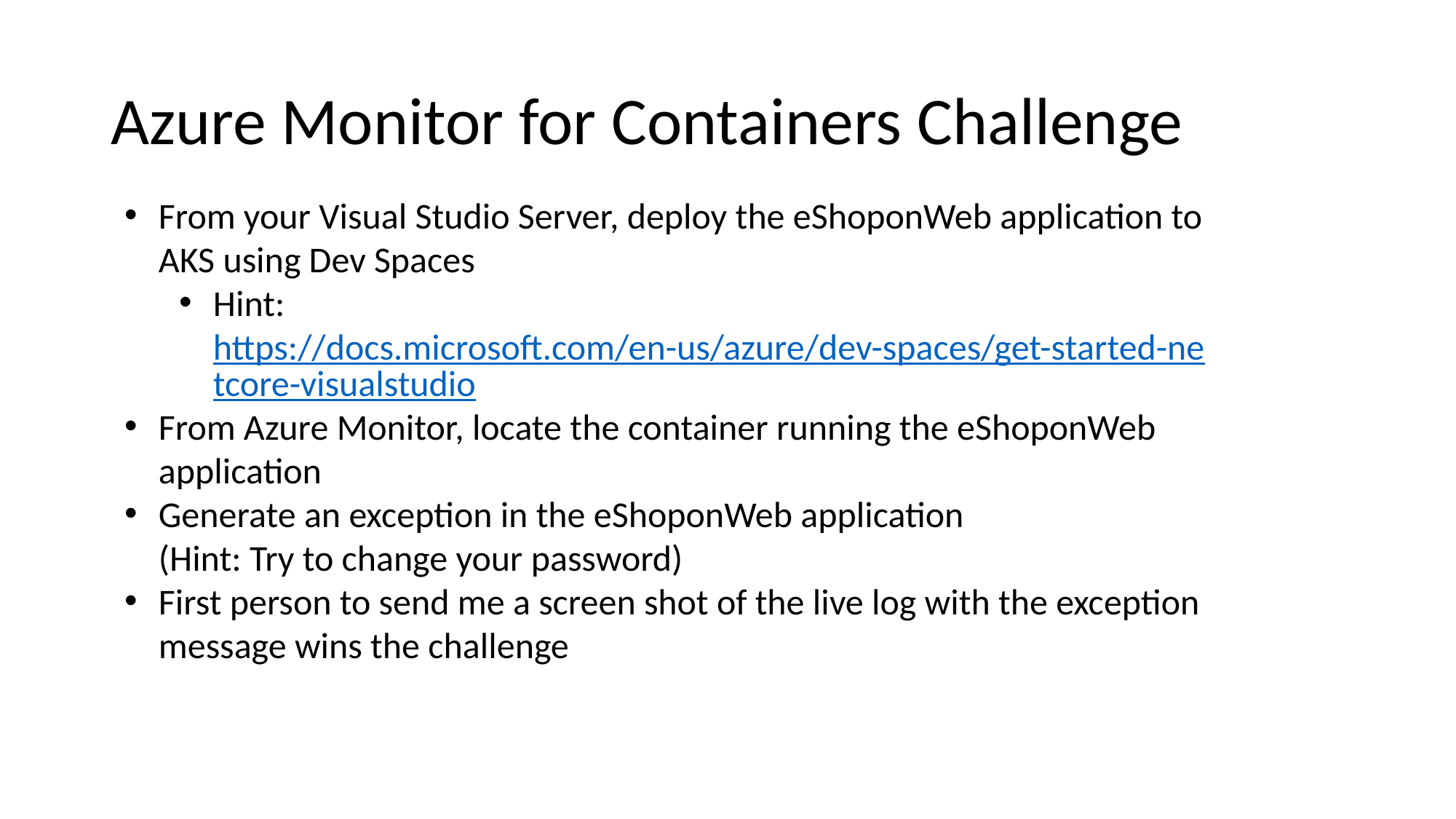

# Azure Monitor for Containers Challenge

From your Visual Studio Server, deploy the eShoponWeb application to AKS using Dev Spaces
Hint: https://docs.microsoft.com/en-us/azure/dev-spaces/get-started-netcore-visualstudio
From Azure Monitor, locate the container running the eShoponWeb application
Generate an exception in the eShoponWeb application
(Hint: Try to change your password)
First person to send me a screen shot of the live log with the exception message wins the challenge